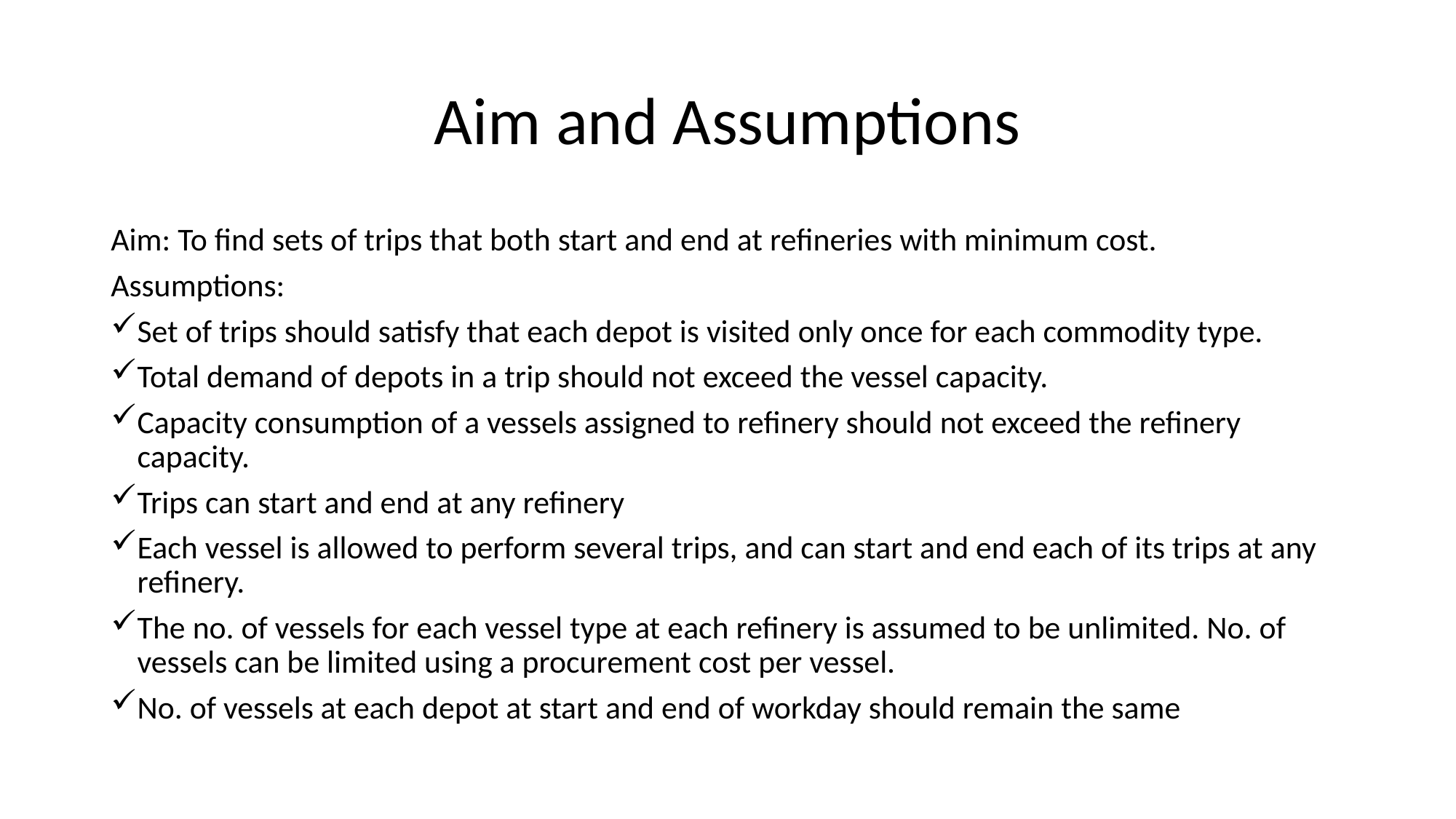

# Aim and Assumptions
Aim: To find sets of trips that both start and end at refineries with minimum cost.
Assumptions:
Set of trips should satisfy that each depot is visited only once for each commodity type.
Total demand of depots in a trip should not exceed the vessel capacity.
Capacity consumption of a vessels assigned to refinery should not exceed the refinery capacity.
Trips can start and end at any refinery
Each vessel is allowed to perform several trips, and can start and end each of its trips at any refinery.
The no. of vessels for each vessel type at each refinery is assumed to be unlimited. No. of vessels can be limited using a procurement cost per vessel.
No. of vessels at each depot at start and end of workday should remain the same